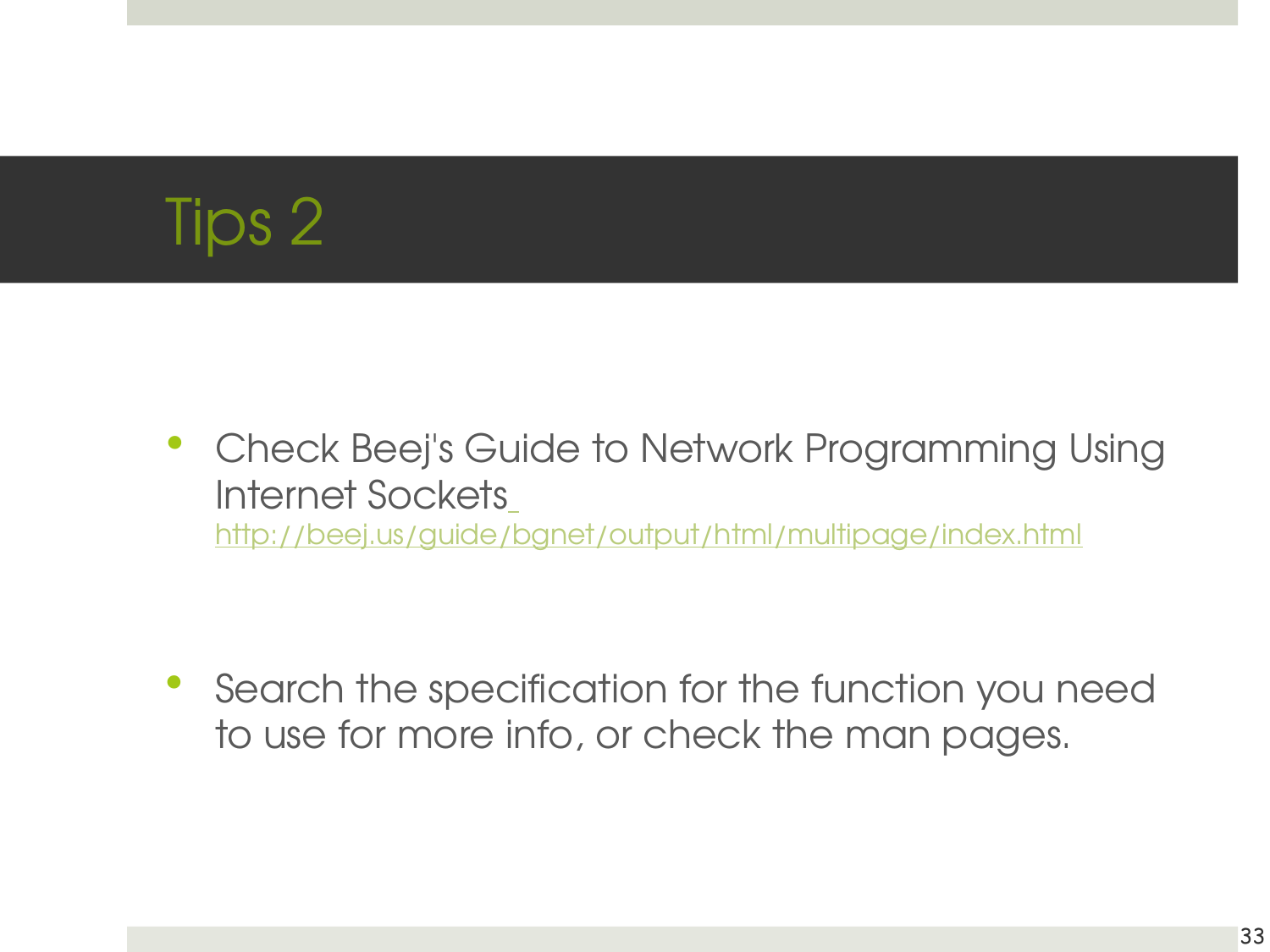

# Tips 2

Check Beej's Guide to Network Programming Using Internet Sockets http://beej.us/guide/bgnet/output/html/multipage/index.html

Search the specification for the function you need to use for more info, or check the man pages.

33